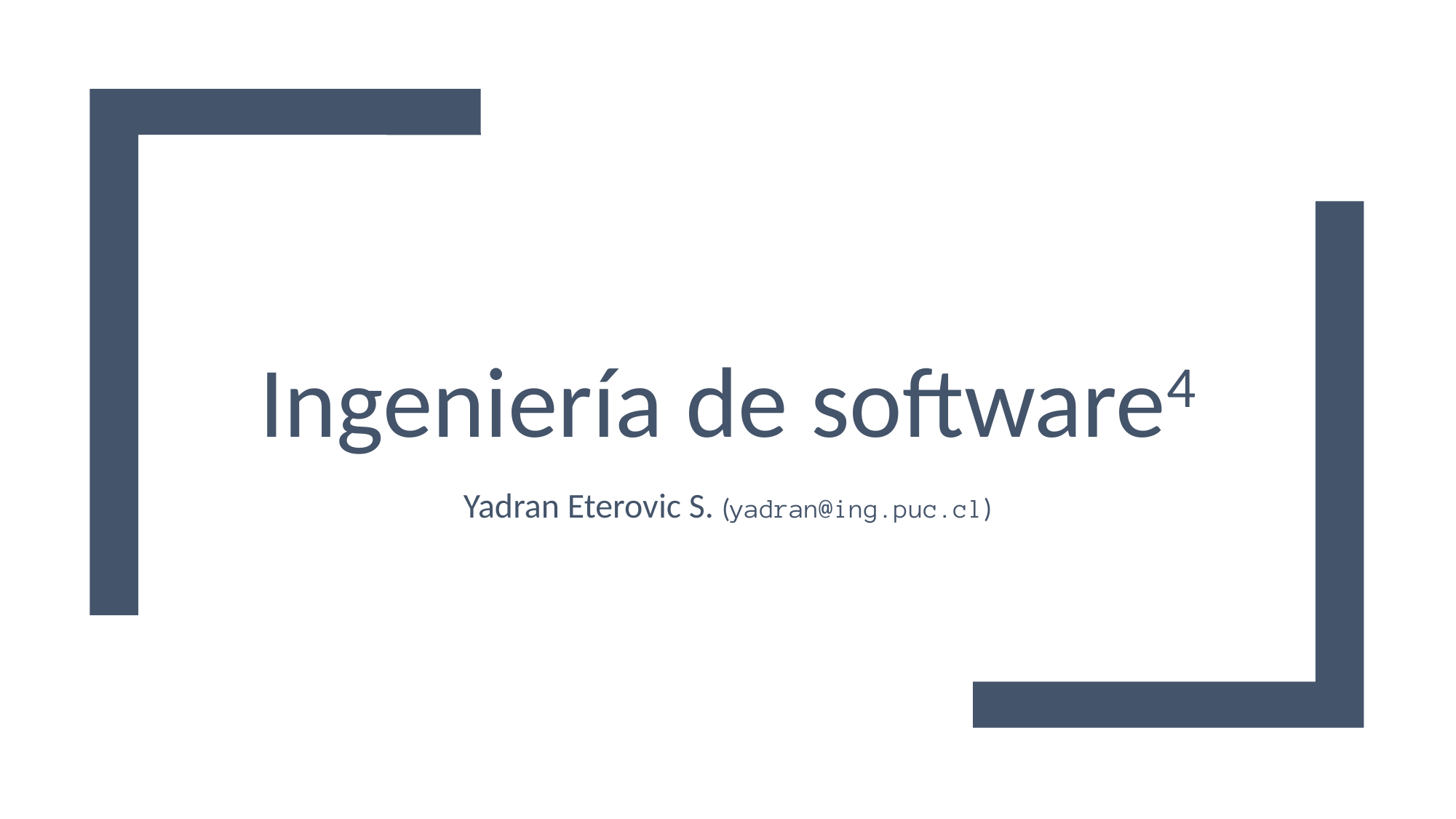

# Ingeniería de software4
Yadran Eterovic S. (yadran@ing.puc.cl)